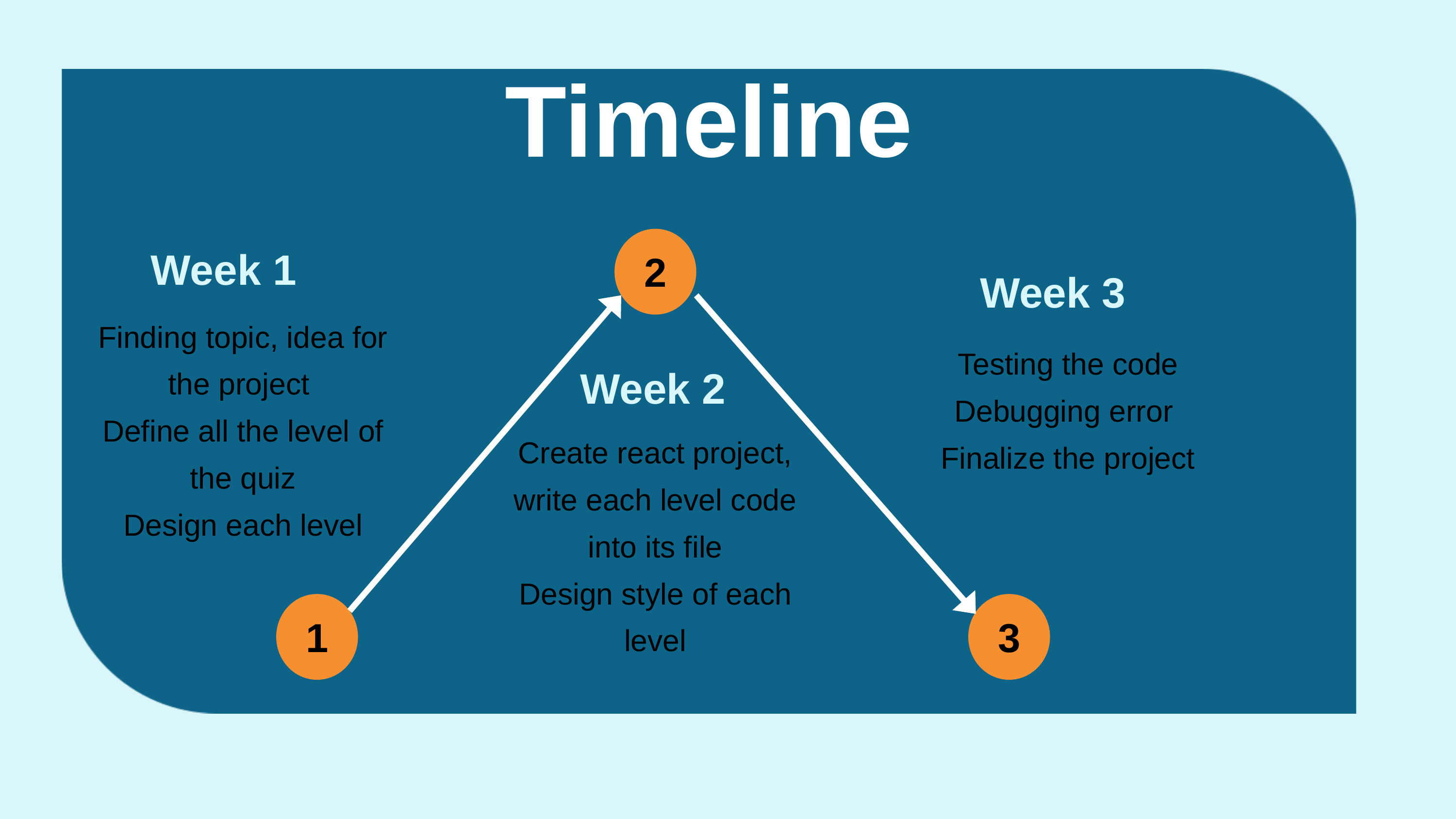

Timeline

2
Week 1
Week 3

Finding topic, idea for the project
Define all the level of the quiz
Design each level

Testing the code Debugging error
Finalize the project

Week 2
Create react project, write each level code into its file
Design style of each level

1

3